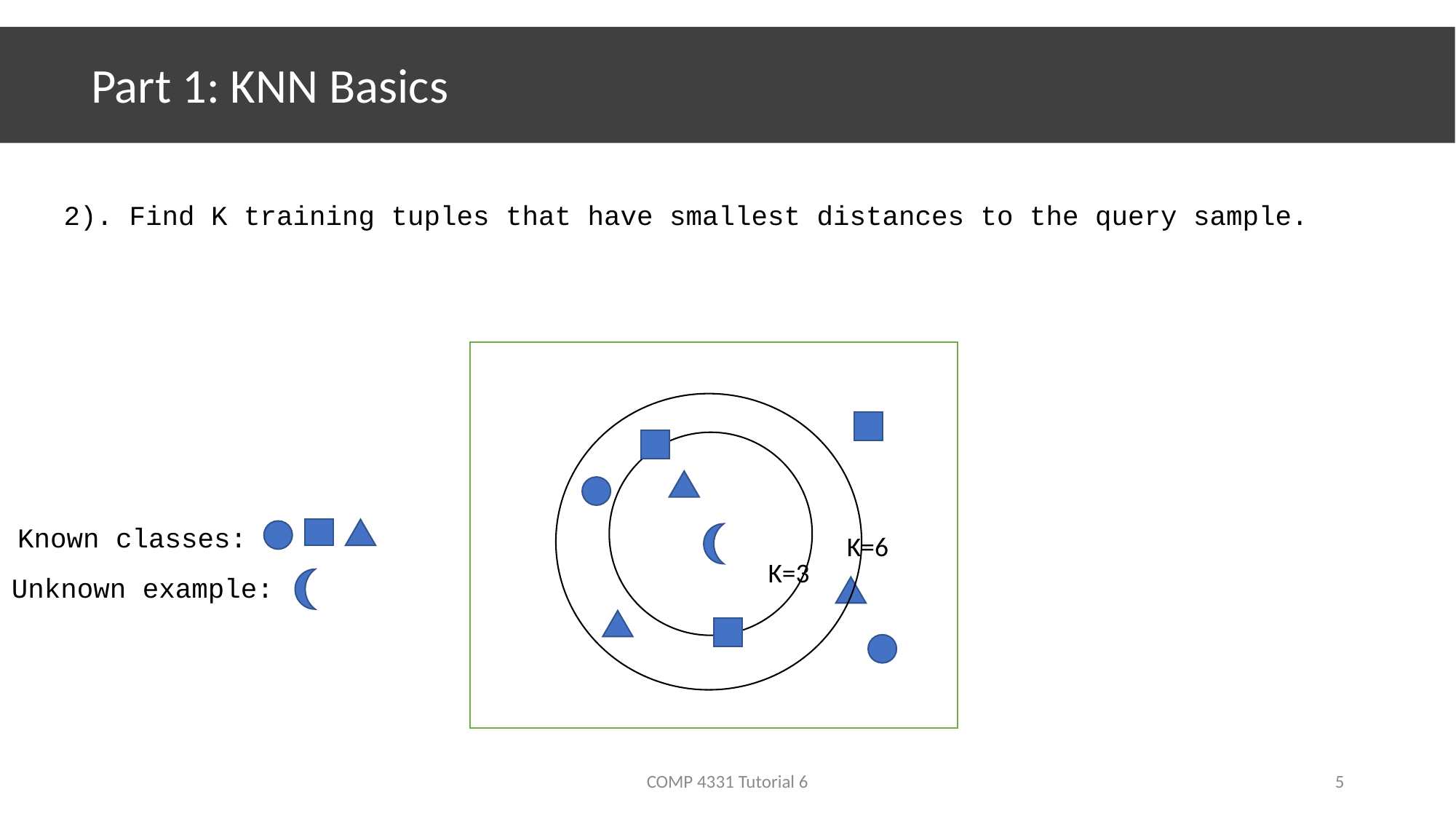

# Part 1: KNN Basics
2). Find K training tuples that have smallest distances to the query sample.

Known classes:

K=6
K=3
Unknown example:

COMP 4331 Tutorial 6
5